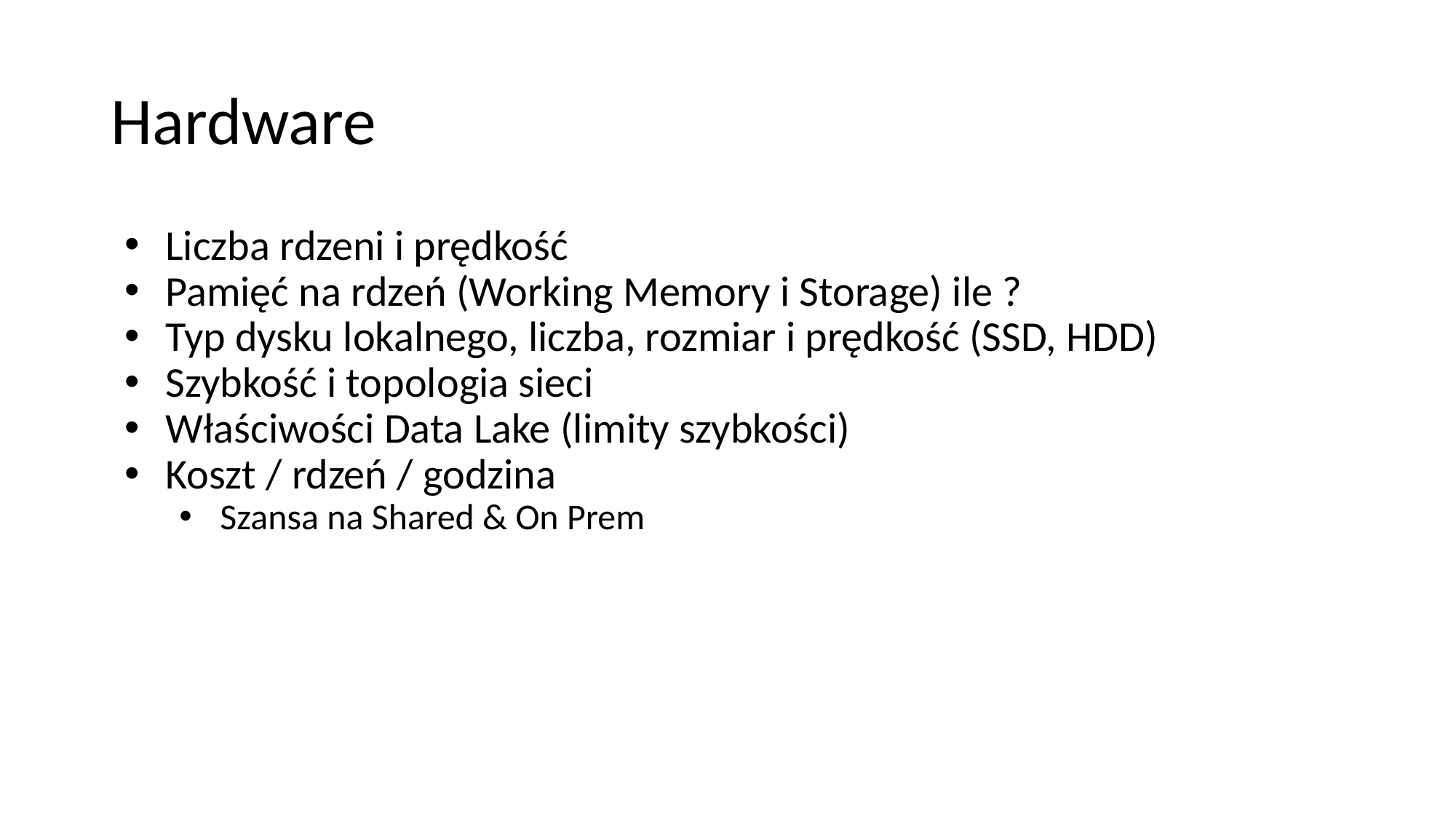

# Hardware
Liczba rdzeni i prędkość
Pamięć na rdzeń (Working Memory i Storage) ile ?
Typ dysku lokalnego, liczba, rozmiar i prędkość (SSD, HDD)
Szybkość i topologia sieci
Właściwości Data Lake (limity szybkości)
Koszt / rdzeń / godzina
Szansa na Shared & On Prem